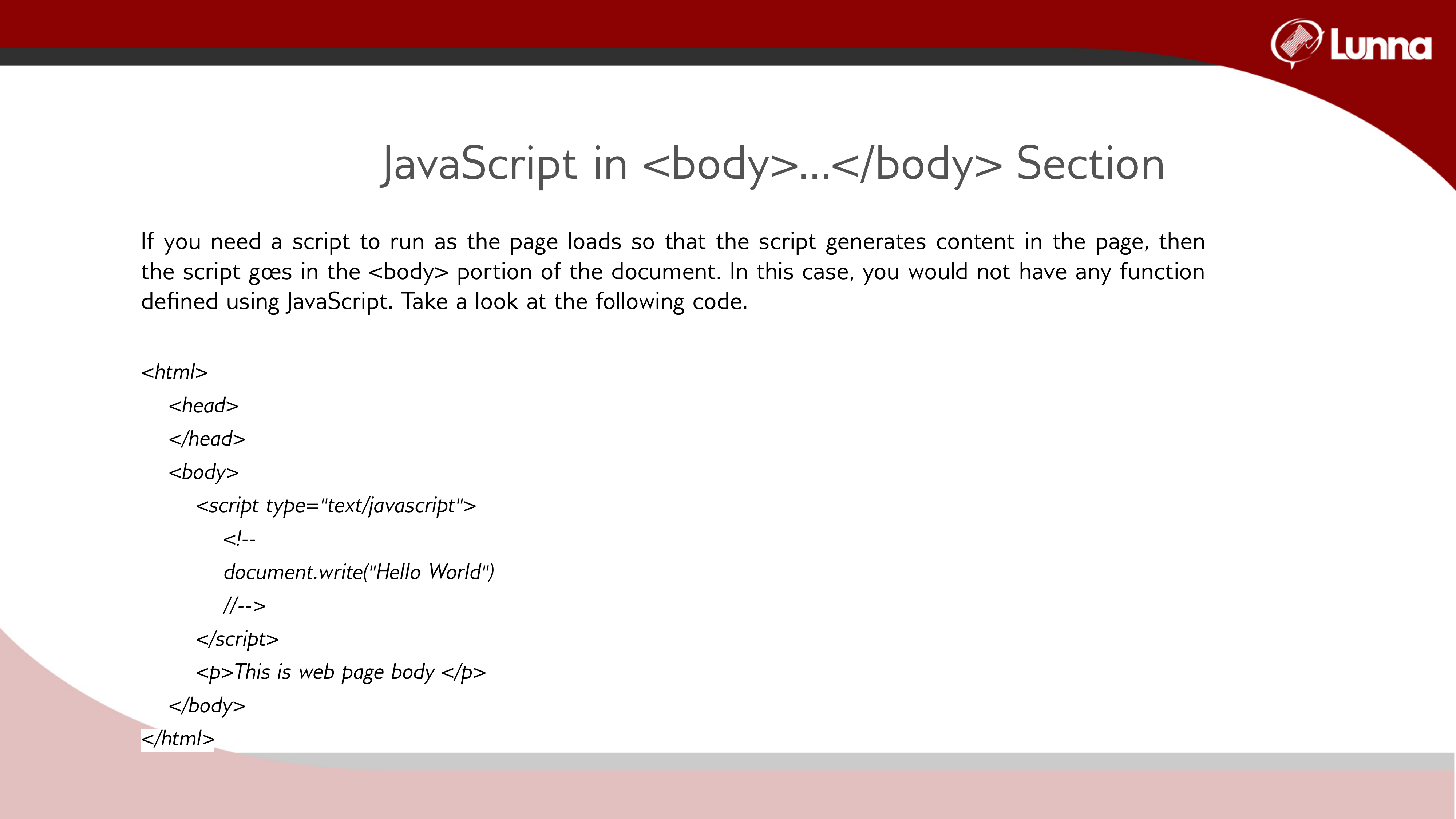

JavaScript in <body>...</body> Section
If you need a script to run as the page loads so that the script generates content in the page, then the script goes in the <body> portion of the document. In this case, you would not have any function defined using JavaScript. Take a look at the following code.

<html>
<head>
</head>
<body>
<script type="text/javascript">
<!--
document.write("Hello World")
//-->
</script>
<p>This is web page body </p>
</body>
</html>